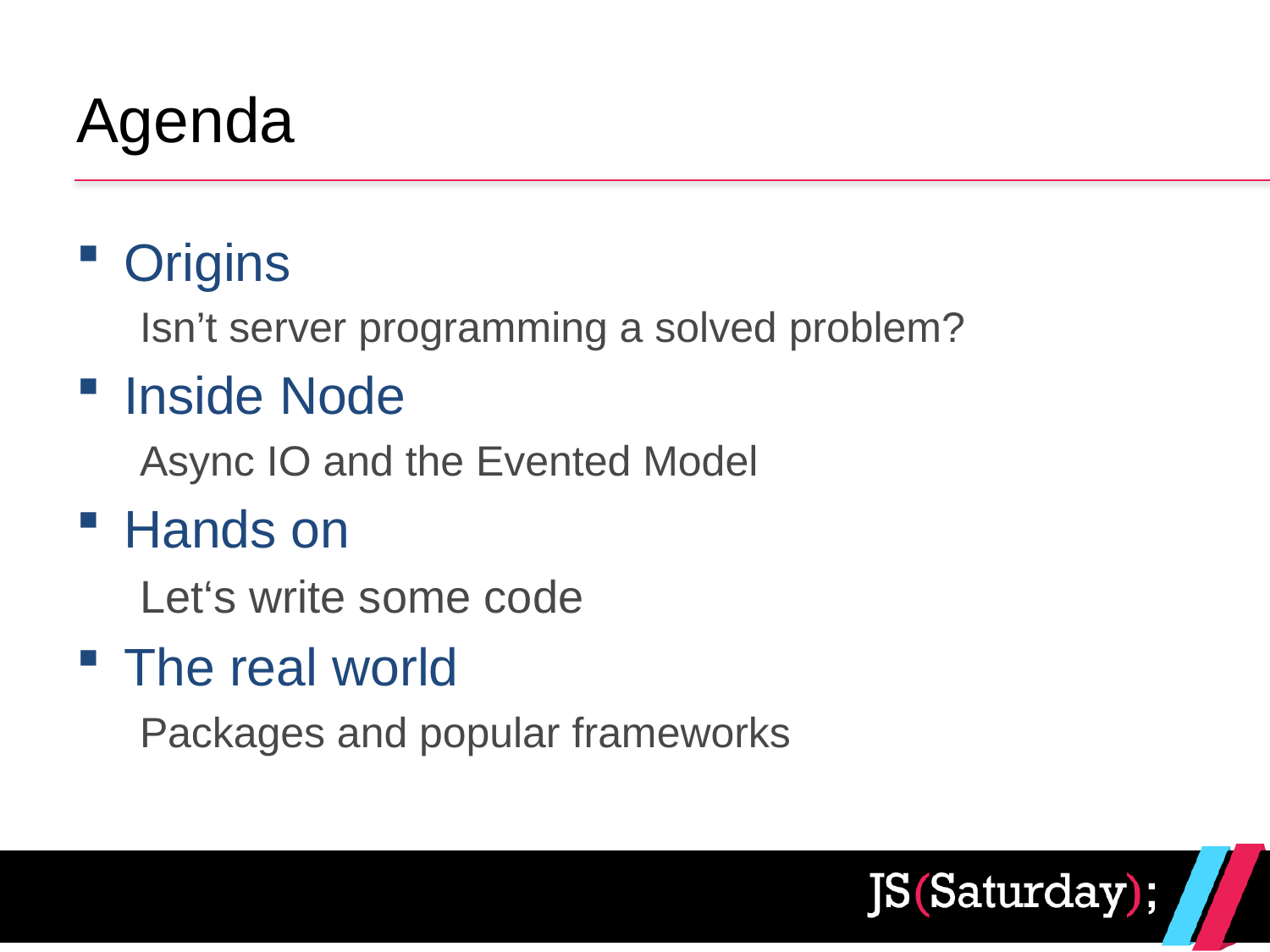

# Agenda
Origins
Isn’t server programming a solved problem?
Inside Node
Async IO and the Evented Model
Hands on
Let‘s write some code
The real world
Packages and popular frameworks